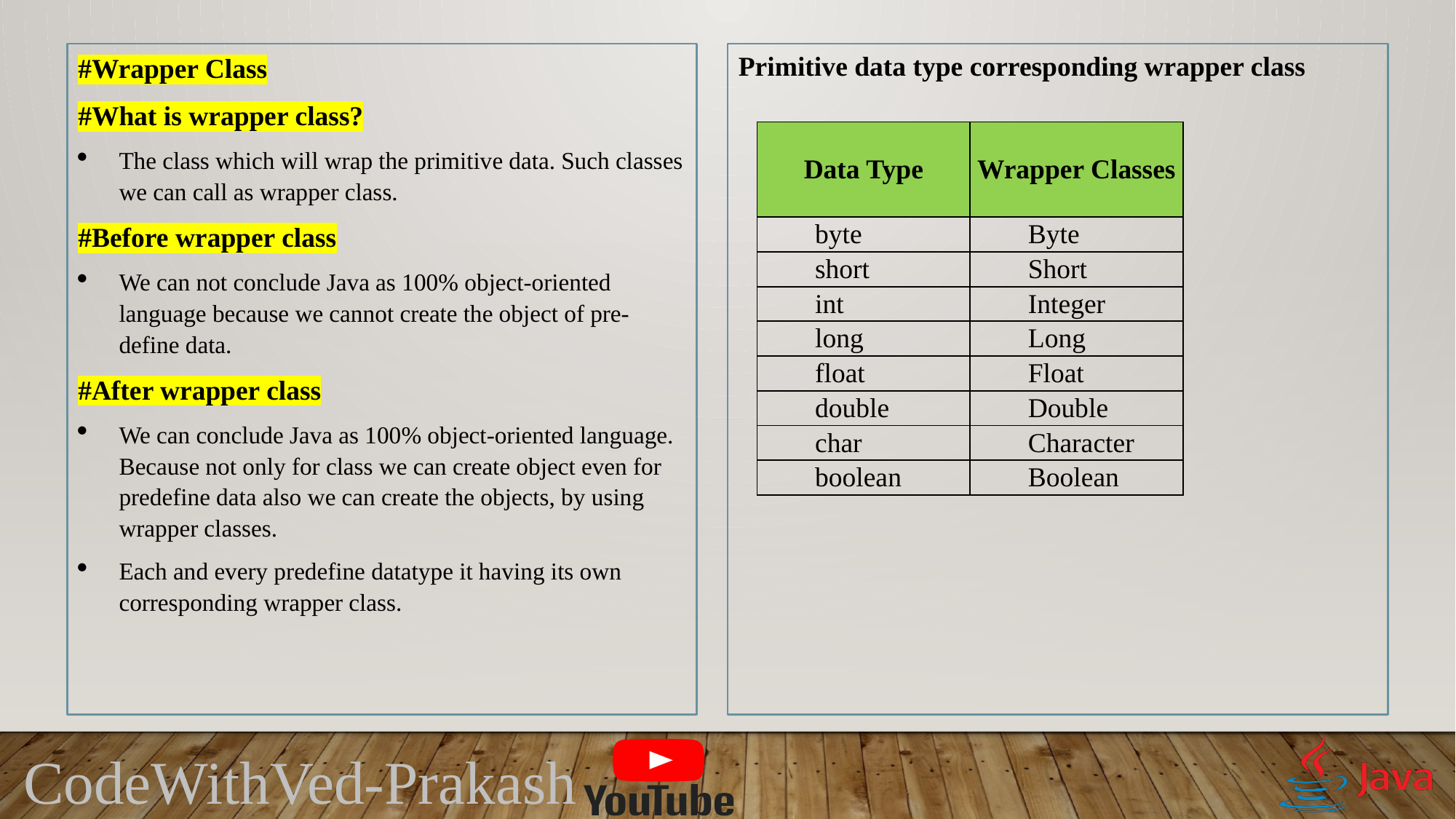

#Wrapper Class
#What is wrapper class?
The class which will wrap the primitive data. Such classes we can call as wrapper class.
#Before wrapper class
We can not conclude Java as 100% object-oriented language because we cannot create the object of pre-define data.
#After wrapper class
We can conclude Java as 100% object-oriented language. Because not only for class we can create object even for predefine data also we can create the objects, by using wrapper classes.
Each and every predefine datatype it having its own corresponding wrapper class.

Primitive data type corresponding wrapper class

| Data Type | Wrapper Classes |
| --- | --- |
| byte | Byte |
| short | Short |
| int | Integer |
| long | Long |
| float | Float |
| double | Double |
| char | Character |
| boolean | Boolean |